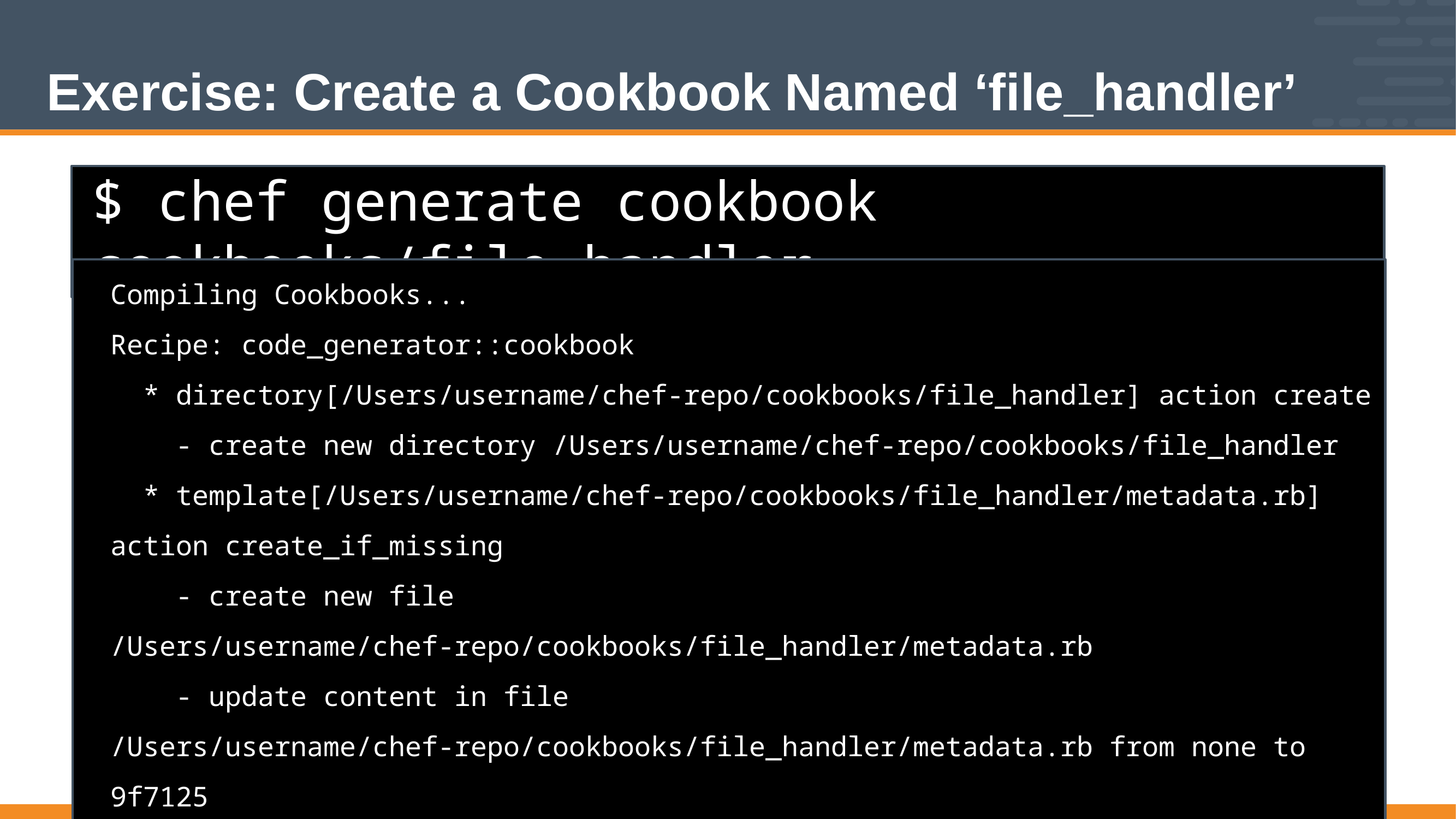

# Exercise: Create a Cookbook Named ‘file_handler’

$ chef generate cookbook cookbooks/file_handler
Compiling Cookbooks...
Recipe: code_generator::cookbook
  * directory[/Users/username/chef-repo/cookbooks/file_handler] action create
    - create new directory /Users/username/chef-repo/cookbooks/file_handler
  * template[/Users/username/chef-repo/cookbooks/file_handler/metadata.rb] action create_if_missing
    - create new file /Users/username/chef-repo/cookbooks/file_handler/metadata.rb
    - update content in file /Users/username/chef-repo/cookbooks/file_handler/metadata.rb from none to 9f7125
    (diff output suppressed by config)
14